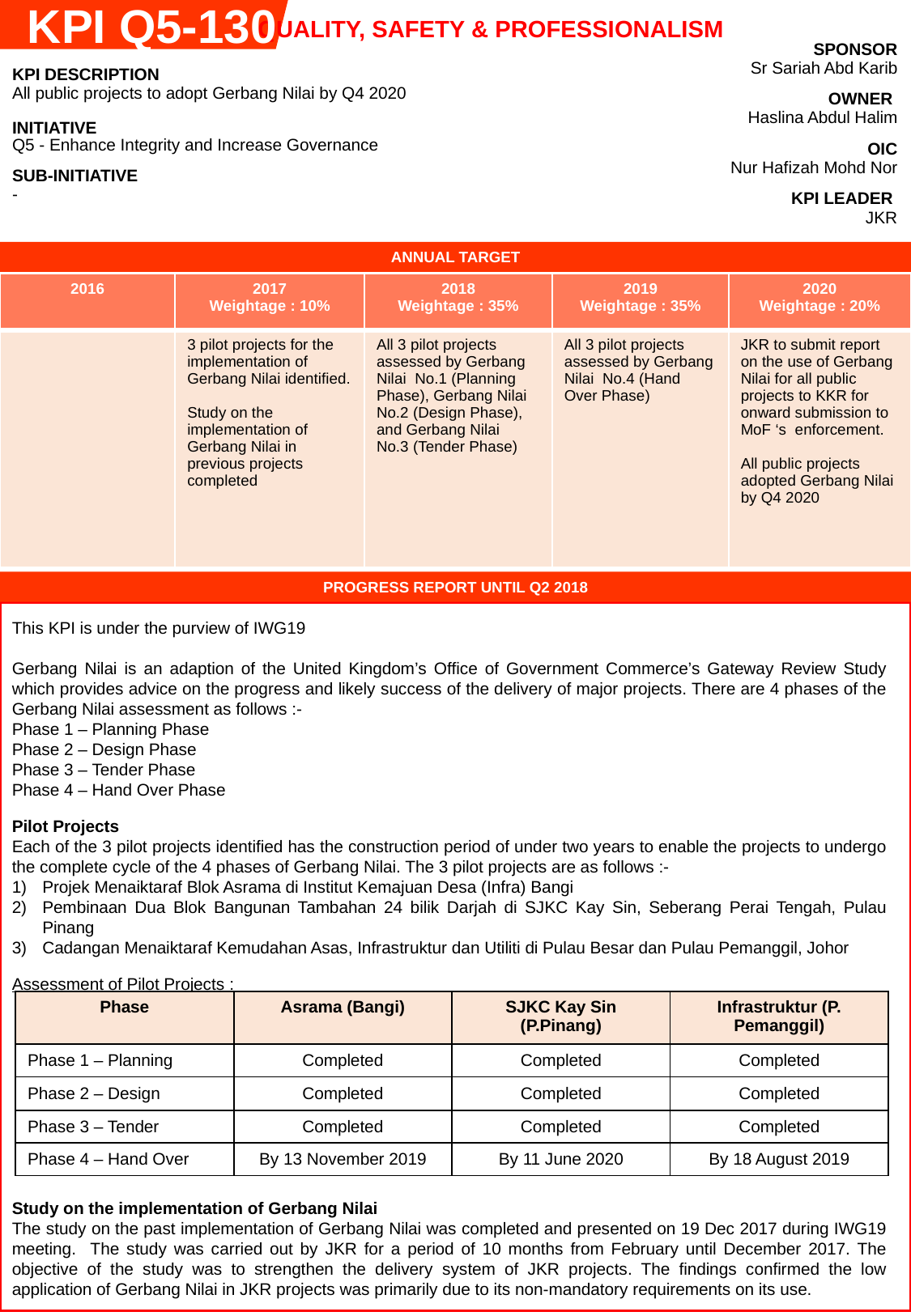

KPI Q5-130
QUALITY, SAFETY & PROFESSIONALISM
| SPONSOR Sr Sariah Abd Karib |
| --- |
| OWNER Haslina Abdul Halim |
| OIC Nur Hafizah Mohd Nor |
| KPI LEADER JKR |
| KPI DESCRIPTION All public projects to adopt Gerbang Nilai by Q4 2020 |
| --- |
| INITIATIVE Q5 - Enhance Integrity and Increase Governance |
| SUB-INITIATIVE - |
ANNUAL TARGET
| 2016 | 2017 Weightage : 10% | 2018 Weightage : 35% | 2019 Weightage : 35% | 2020 Weightage : 20% |
| --- | --- | --- | --- | --- |
|  | 3 pilot projects for the implementation of Gerbang Nilai identified. Study on the implementation of Gerbang Nilai in previous projects completed | All 3 pilot projects assessed by Gerbang Nilai No.1 (Planning Phase), Gerbang Nilai No.2 (Design Phase), and Gerbang Nilai No.3 (Tender Phase) | All 3 pilot projects assessed by Gerbang Nilai No.4 (Hand Over Phase) | JKR to submit report on the use of Gerbang Nilai for all public projects to KKR for onward submission to MoF ‘s enforcement. All public projects adopted Gerbang Nilai by Q4 2020 |
PROGRESS REPORT UNTIL Q2 2018

This KPI is under the purview of IWG19

Gerbang Nilai is an adaption of the United Kingdom’s Office of Government Commerce’s Gateway Review Study which provides advice on the progress and likely success of the delivery of major projects. There are 4 phases of the Gerbang Nilai assessment as follows :-
Phase 1 – Planning Phase
Phase 2 – Design Phase
Phase 3 – Tender Phase
Phase 4 – Hand Over Phase

Pilot Projects
Each of the 3 pilot projects identified has the construction period of under two years to enable the projects to undergo the complete cycle of the 4 phases of Gerbang Nilai. The 3 pilot projects are as follows :-
Projek Menaiktaraf Blok Asrama di Institut Kemajuan Desa (Infra) Bangi
Pembinaan Dua Blok Bangunan Tambahan 24 bilik Darjah di SJKC Kay Sin, Seberang Perai Tengah, Pulau Pinang
Cadangan Menaiktaraf Kemudahan Asas, Infrastruktur dan Utiliti di Pulau Besar dan Pulau Pemanggil, Johor

Assessment of Pilot Projects :

Study on the implementation of Gerbang Nilai
The study on the past implementation of Gerbang Nilai was completed and presented on 19 Dec 2017 during IWG19 meeting.  The study was carried out by JKR for a period of 10 months from February until December 2017. The objective of the study was to strengthen the delivery system of JKR projects. The findings confirmed the low application of Gerbang Nilai in JKR projects was primarily due to its non-mandatory requirements on its use.

| Phase | Asrama (Bangi) | SJKC Kay Sin (P.Pinang) | Infrastruktur (P. Pemanggil) |
| --- | --- | --- | --- |
| Phase 1 – Planning | Completed | Completed | Completed |
| Phase 2 – Design | Completed | Completed | Completed |
| Phase 3 – Tender | Completed | Completed | Completed |
| Phase 4 – Hand Over | By 13 November 2019 | By 11 June 2020 | By 18 August 2019 |